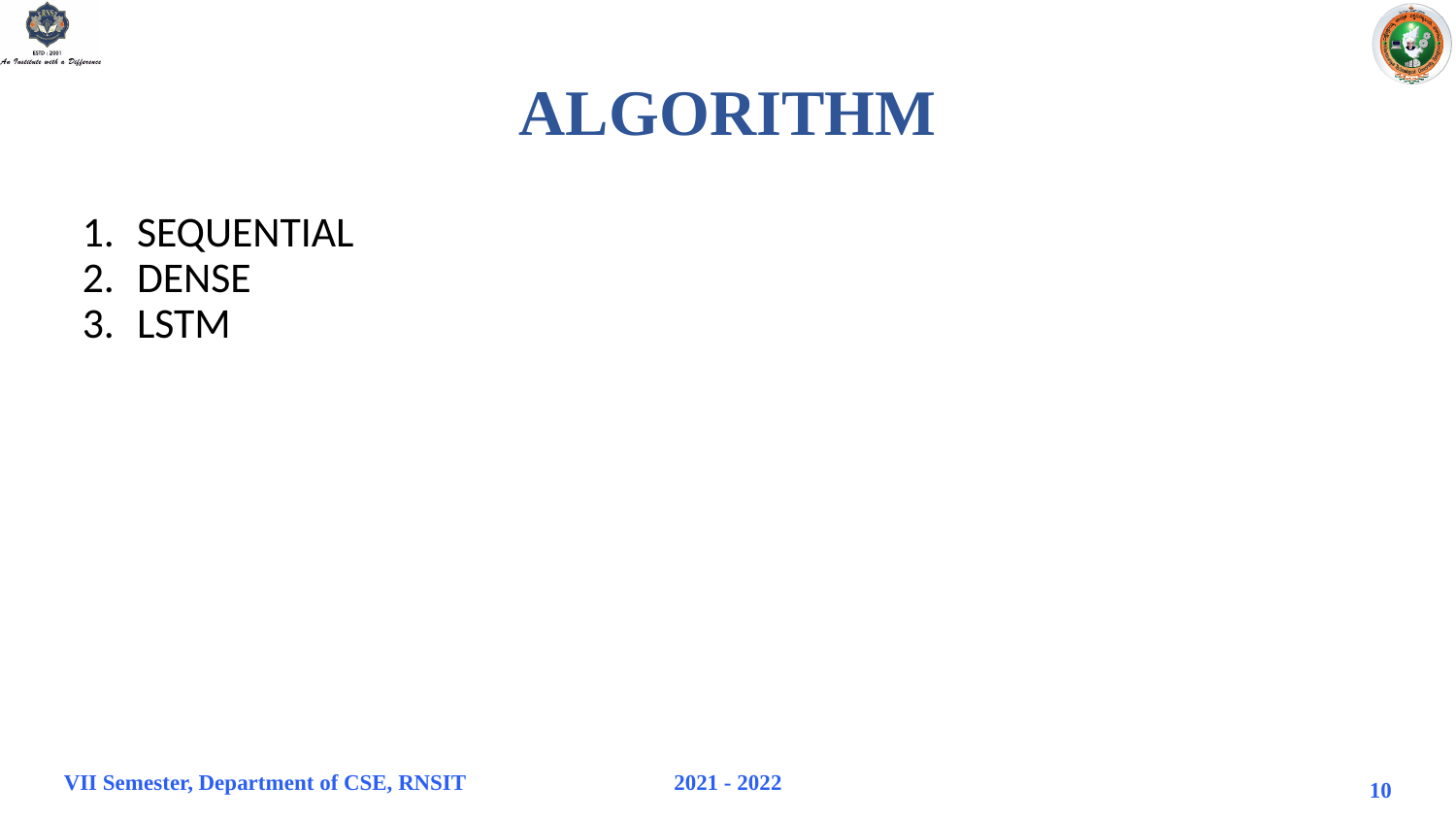

# ALGORITHM
SEQUENTIAL
DENSE
LSTM

10
2021 - 2022
VII Semester, Department of CSE, RNSIT